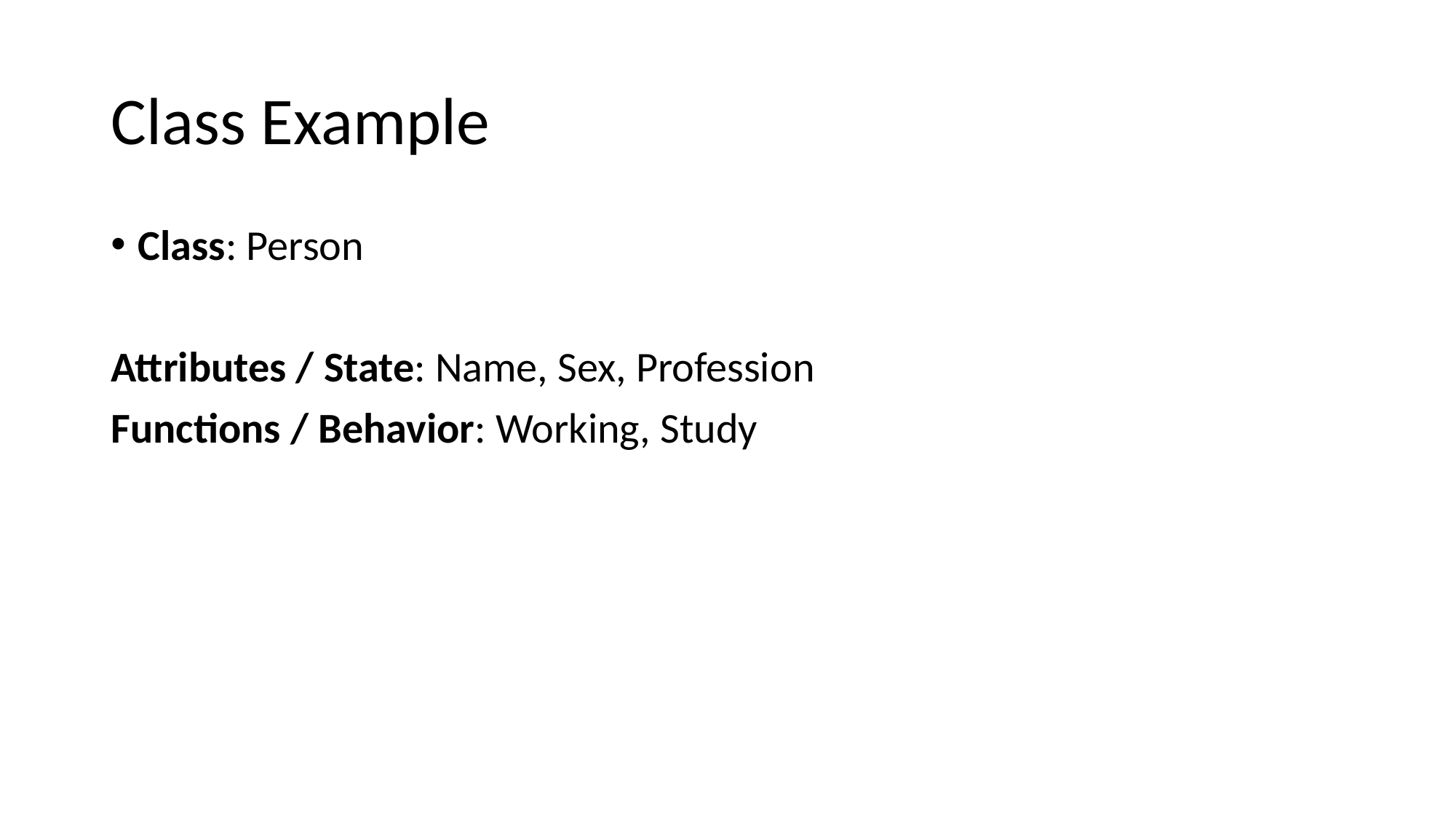

# Class Example
Class: Person

Attributes / State: Name, Sex, Profession
Functions / Behavior: Working, Study